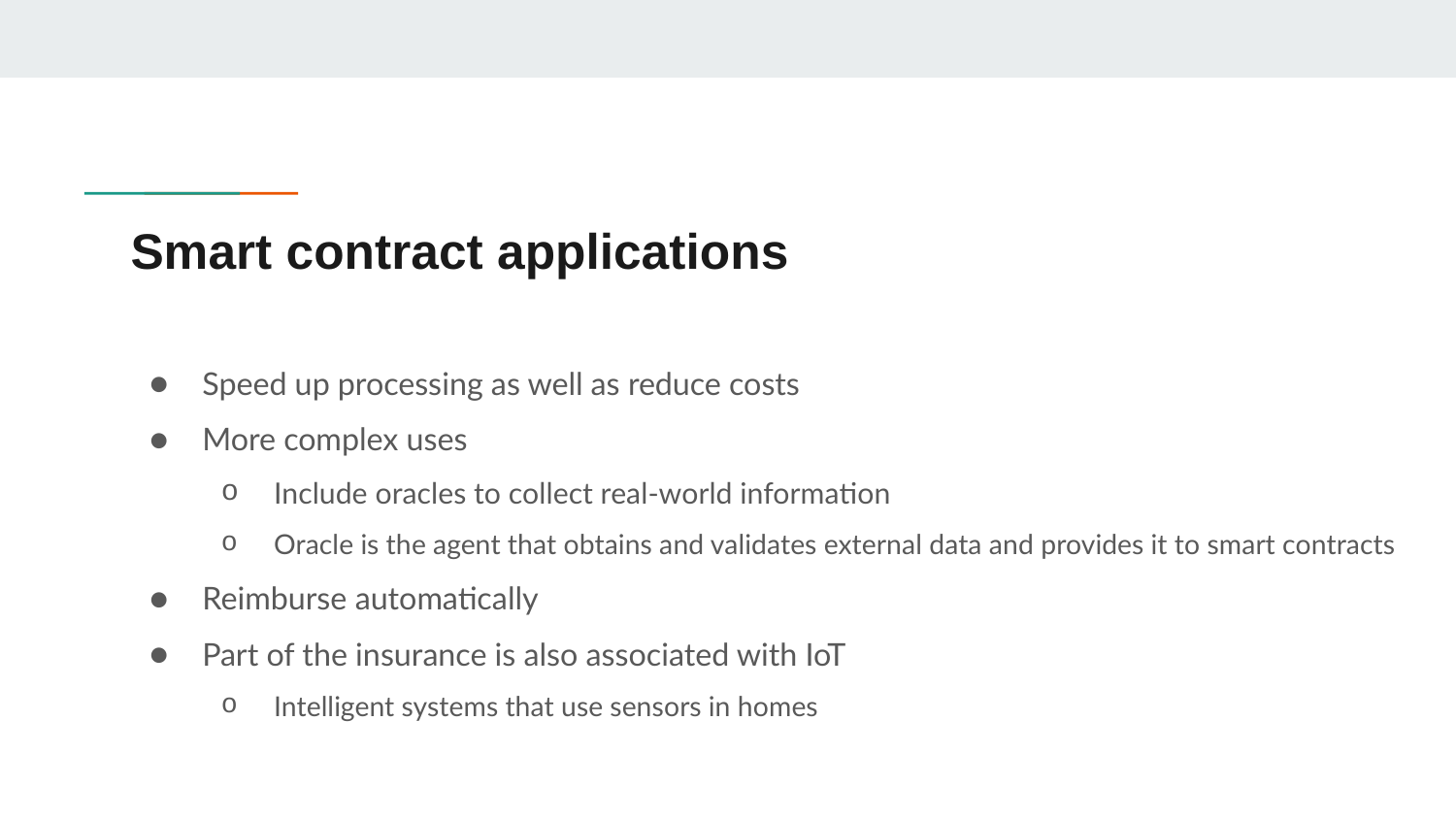

# Smart contract applications
Speed up processing as well as reduce costs
More complex uses
Include oracles to collect real-world information
Oracle is the agent that obtains and validates external data and provides it to smart contracts
Reimburse automatically
Part of the insurance is also associated with IoT
Intelligent systems that use sensors in homes